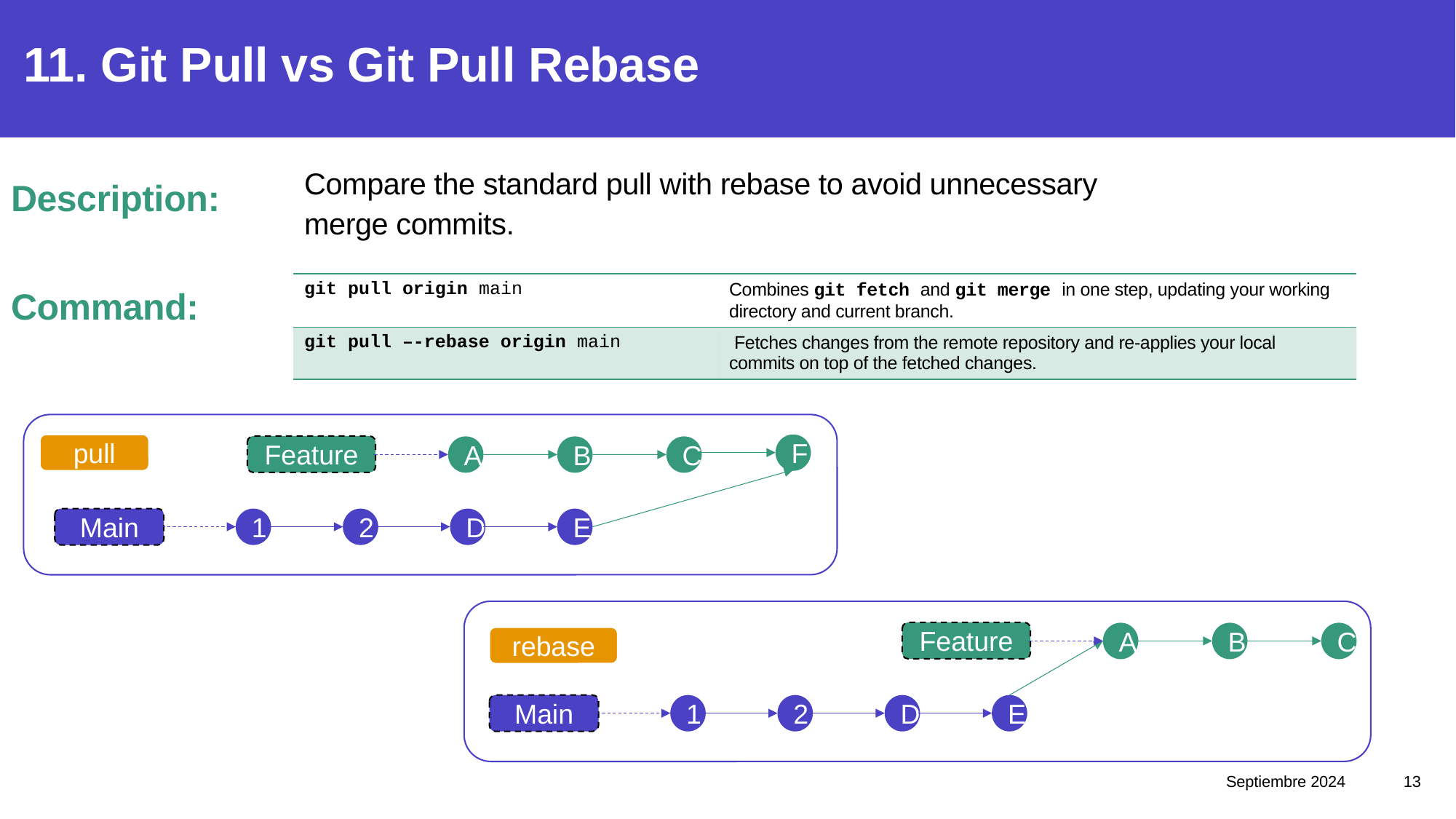

# 11. Git Pull vs Git Pull Rebase
Compare the standard pull with rebase to avoid unnecessary merge commits.
Description:
Command:
| git pull origin main | Combines git fetch and git merge in one step, updating your working directory and current branch. |
| --- | --- |
| git pull –-rebase origin main | Fetches changes from the remote repository and re-applies your local commits on top of the fetched changes. |

pull
F
Feature
A
B
C
Main
1
2
D
E

Feature
A
B
C
rebase
Main
1
2
D
E
Septiembre 2024
13